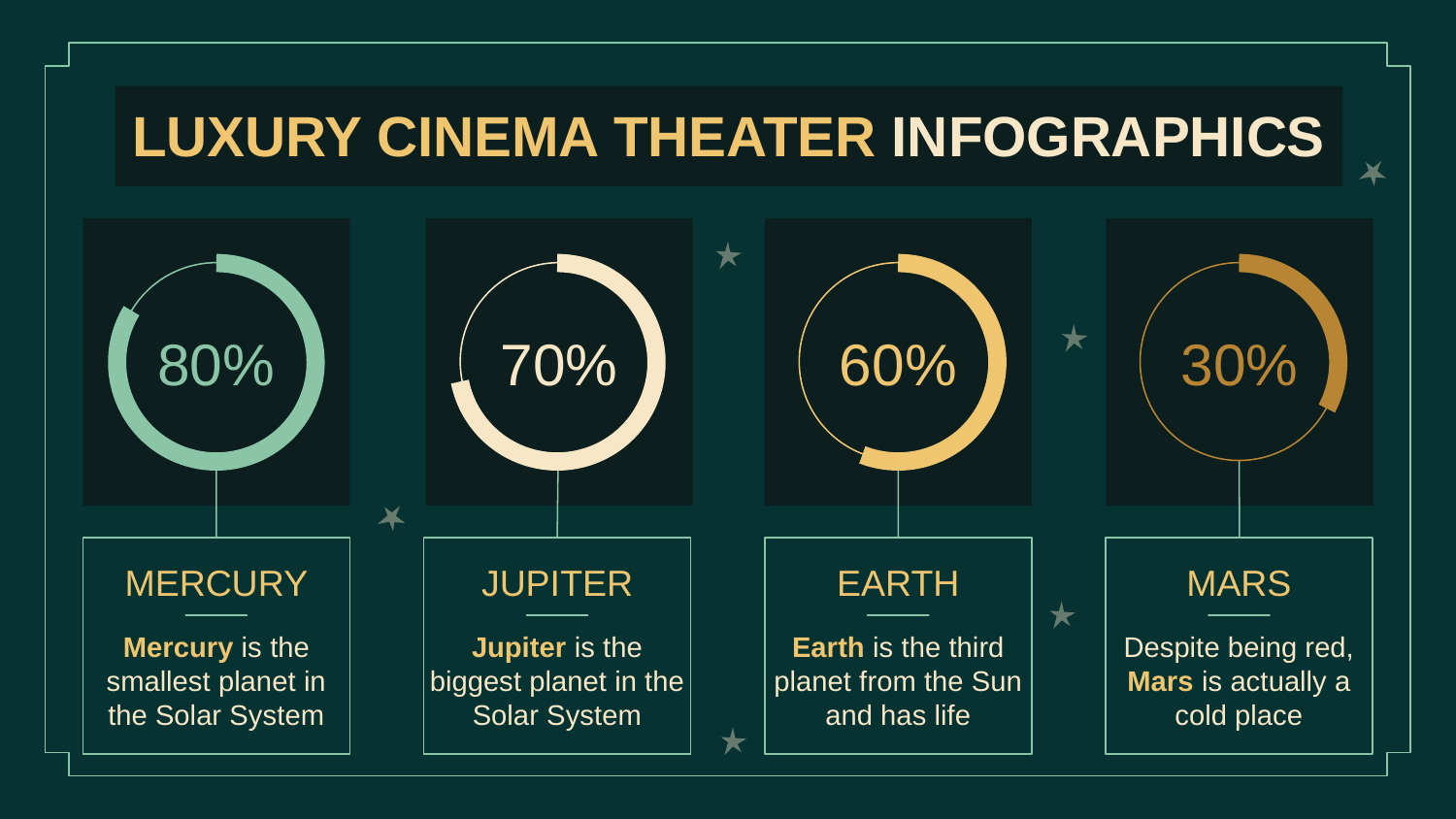

# LUXURY CINEMA THEATER INFOGRAPHICS

80%
MERCURY
Mercury is the smallest planet in the Solar System
70%
JUPITER
Jupiter is the biggest planet in the Solar System
60%
EARTH
Earth is the third planet from the Sun and has life
30%
MARS
Despite being red, Mars is actually a cold place